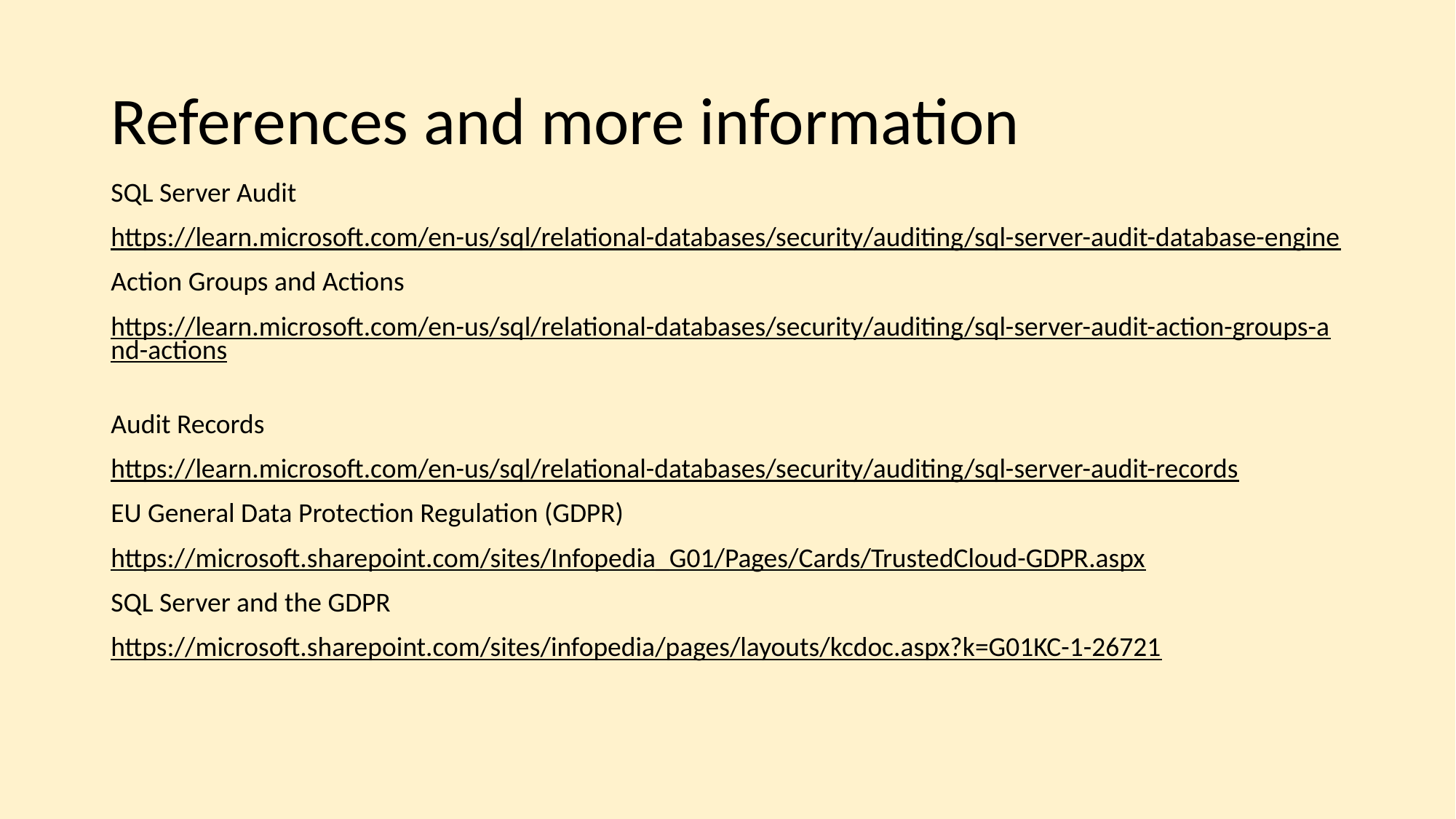

# References and more information
SQL Server Audit
https://learn.microsoft.com/en-us/sql/relational-databases/security/auditing/sql-server-audit-database-engine
Action Groups and Actions
https://learn.microsoft.com/en-us/sql/relational-databases/security/auditing/sql-server-audit-action-groups-and-actions
Audit Records
https://learn.microsoft.com/en-us/sql/relational-databases/security/auditing/sql-server-audit-records
EU General Data Protection Regulation (GDPR)
https://microsoft.sharepoint.com/sites/Infopedia_G01/Pages/Cards/TrustedCloud-GDPR.aspx
SQL Server and the GDPR
https://microsoft.sharepoint.com/sites/infopedia/pages/layouts/kcdoc.aspx?k=G01KC-1-26721